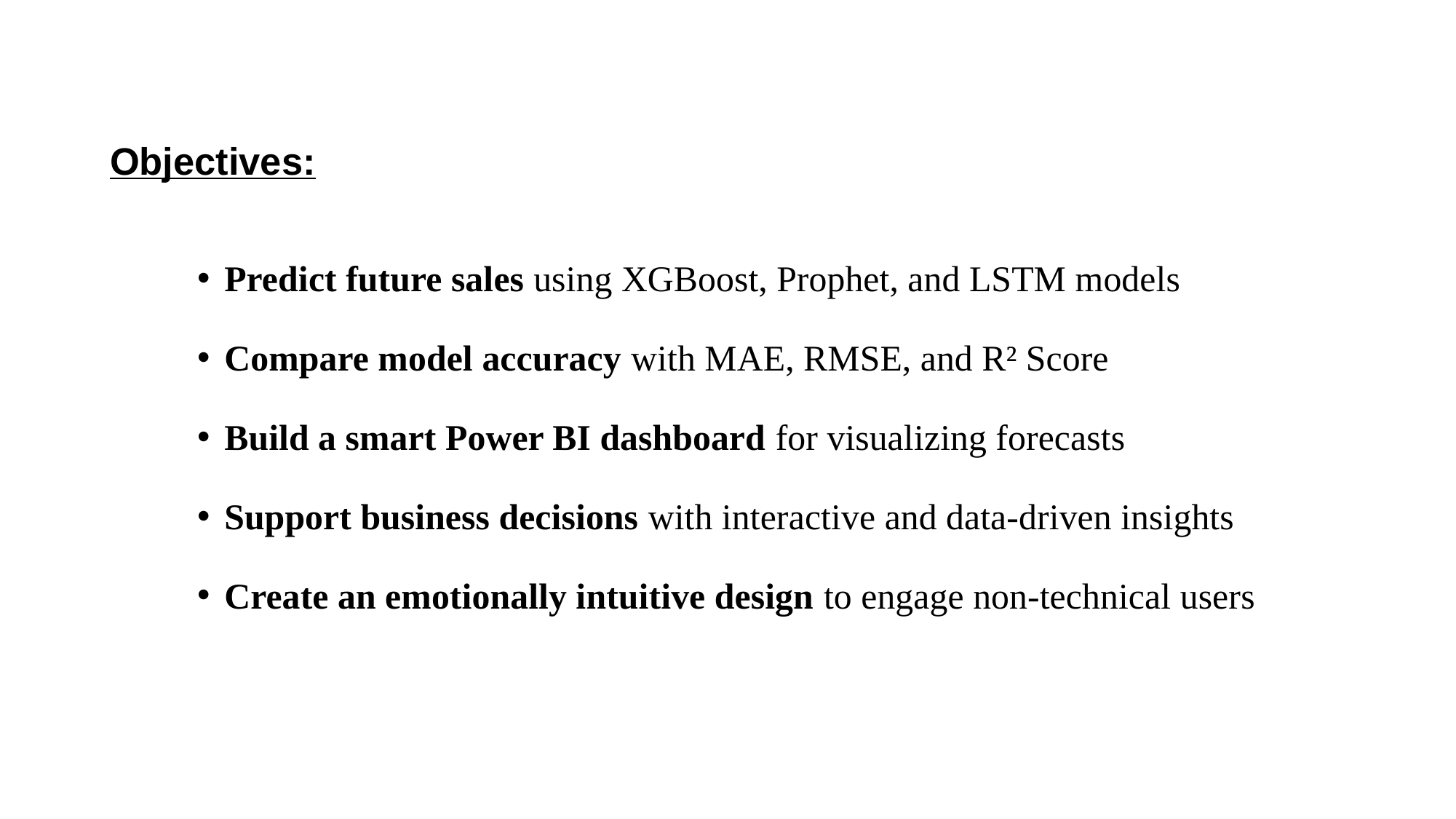

# Objectives:
Predict future sales using XGBoost, Prophet, and LSTM models
Compare model accuracy with MAE, RMSE, and R² Score
Build a smart Power BI dashboard for visualizing forecasts
Support business decisions with interactive and data-driven insights
Create an emotionally intuitive design to engage non-technical users